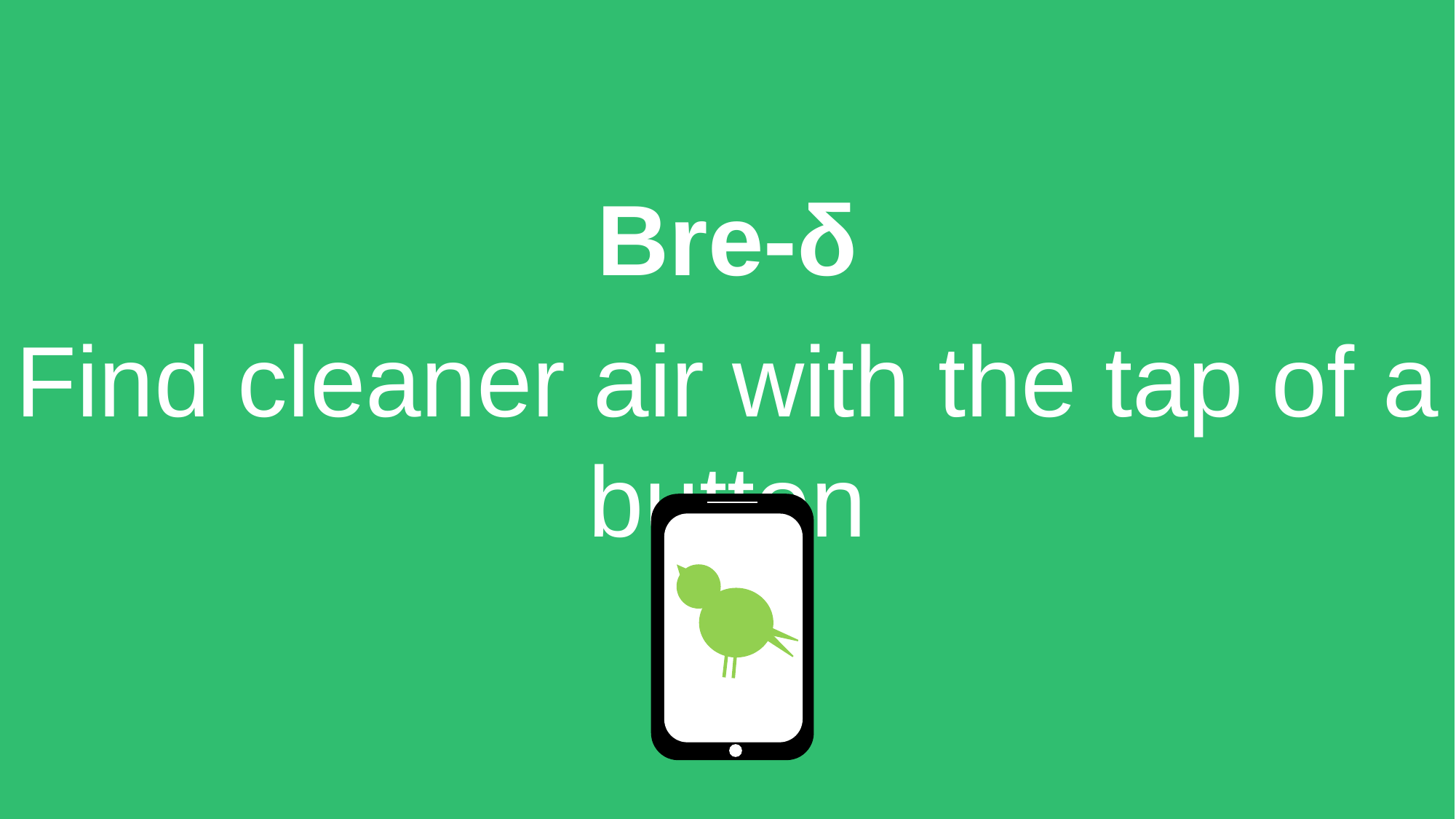

Bre-δ
Find cleaner air with the tap of a button